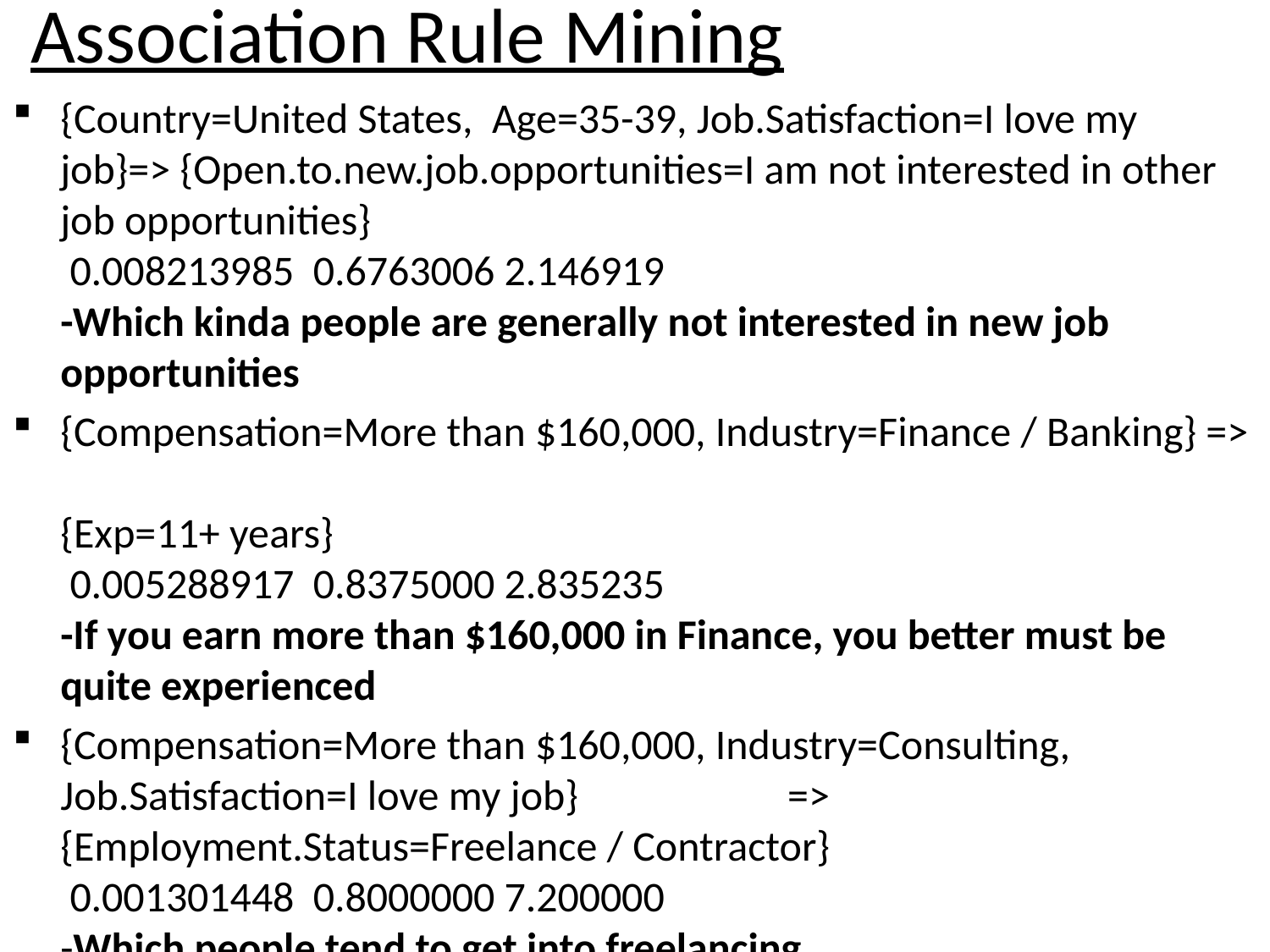

# Association Rule Mining
{Country=United States,  Age=35-39, Job.Satisfaction=I love my job}=> {Open.to.new.job.opportunities=I am not interested in other job opportunities}
 0.008213985  0.6763006 2.146919
-Which kinda people are generally not interested in new job opportunities
{Compensation=More than $160,000, Industry=Finance / Banking} =>
{Exp=11+ years}
 0.005288917  0.8375000 2.835235
-If you earn more than $160,000 in Finance, you better must be quite experienced
{Compensation=More than $160,000, Industry=Consulting, Job.Satisfaction=I love my job}                      => {Employment.Status=Freelance / Contractor}
 0.001301448  0.8000000 7.200000
-Which people tend to get into freelancing